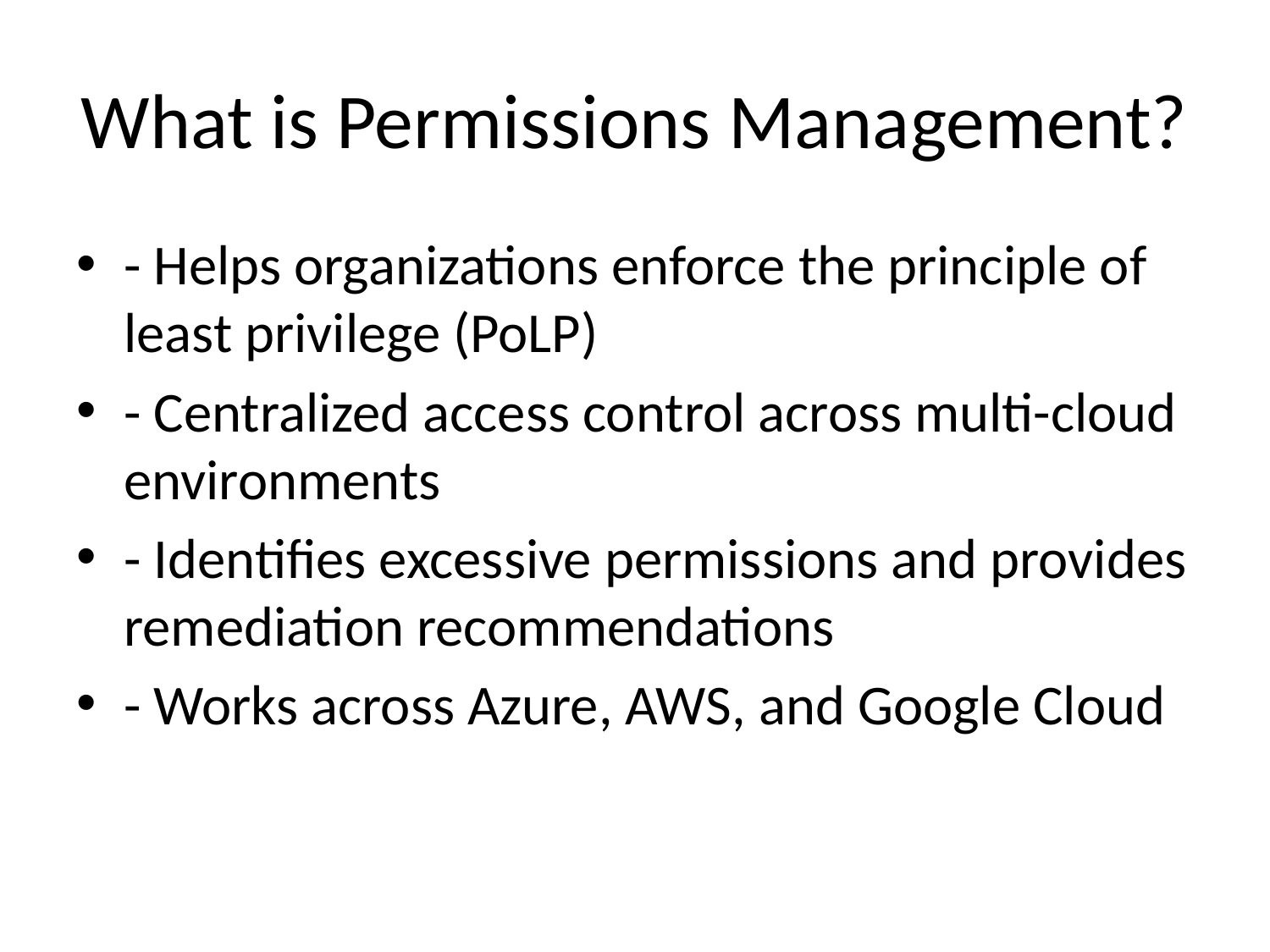

# What is Permissions Management?
- Helps organizations enforce the principle of least privilege (PoLP)
- Centralized access control across multi-cloud environments
- Identifies excessive permissions and provides remediation recommendations
- Works across Azure, AWS, and Google Cloud